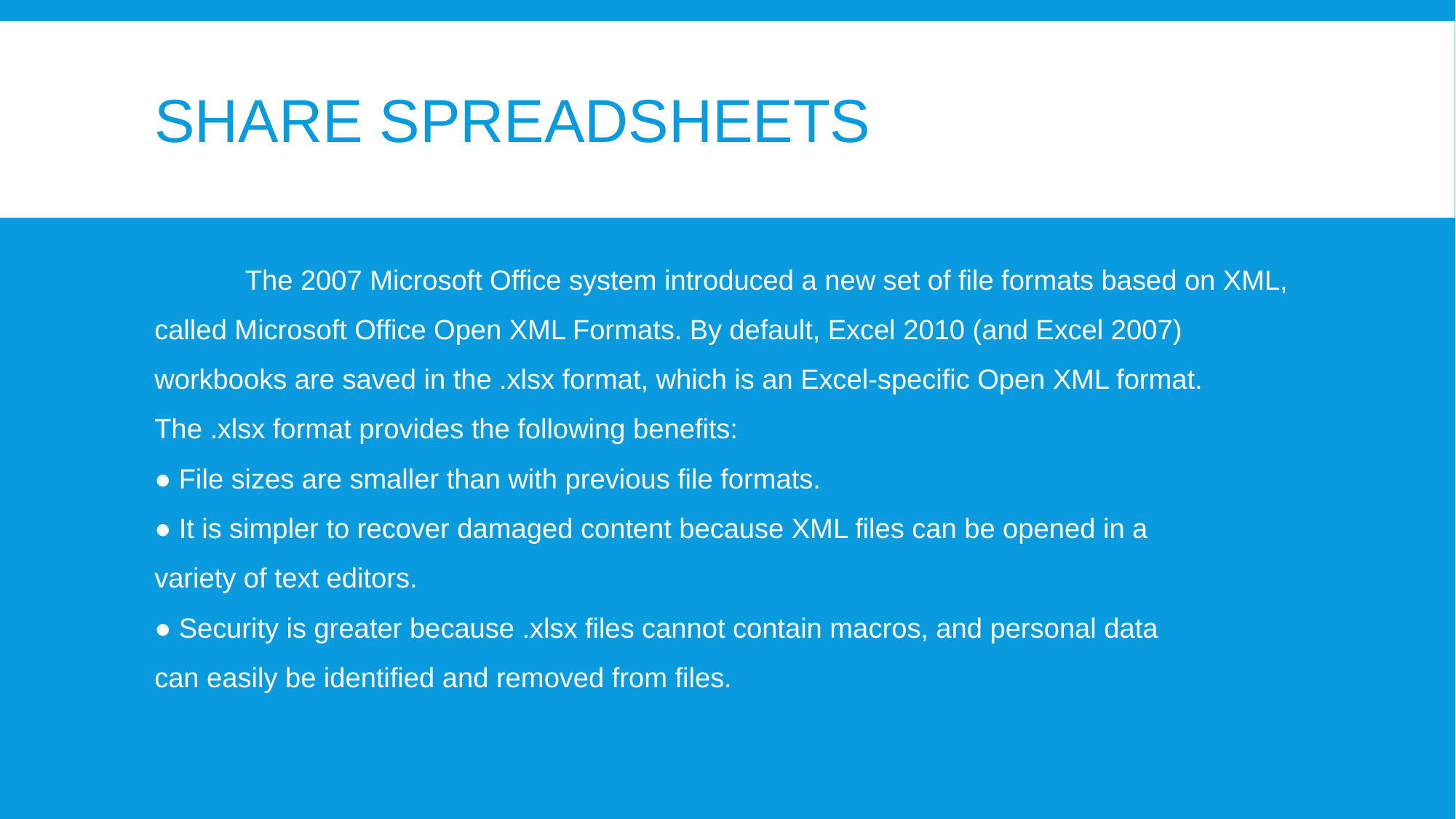

# Share Spreadsheets
	The 2007 Microsoft Office system introduced a new set of file formats based on XML, called Microsoft Office Open XML Formats. By default, Excel 2010 (and Excel 2007) workbooks are saved in the .xlsx format, which is an Excel-specific Open XML format.   The .xlsx format provides the following benefits:
● File sizes are smaller than with previous file formats.
● It is simpler to recover damaged content because XML files can be opened in a
variety of text editors.
● Security is greater because .xlsx files cannot contain macros, and personal data
can easily be identified and removed from files.